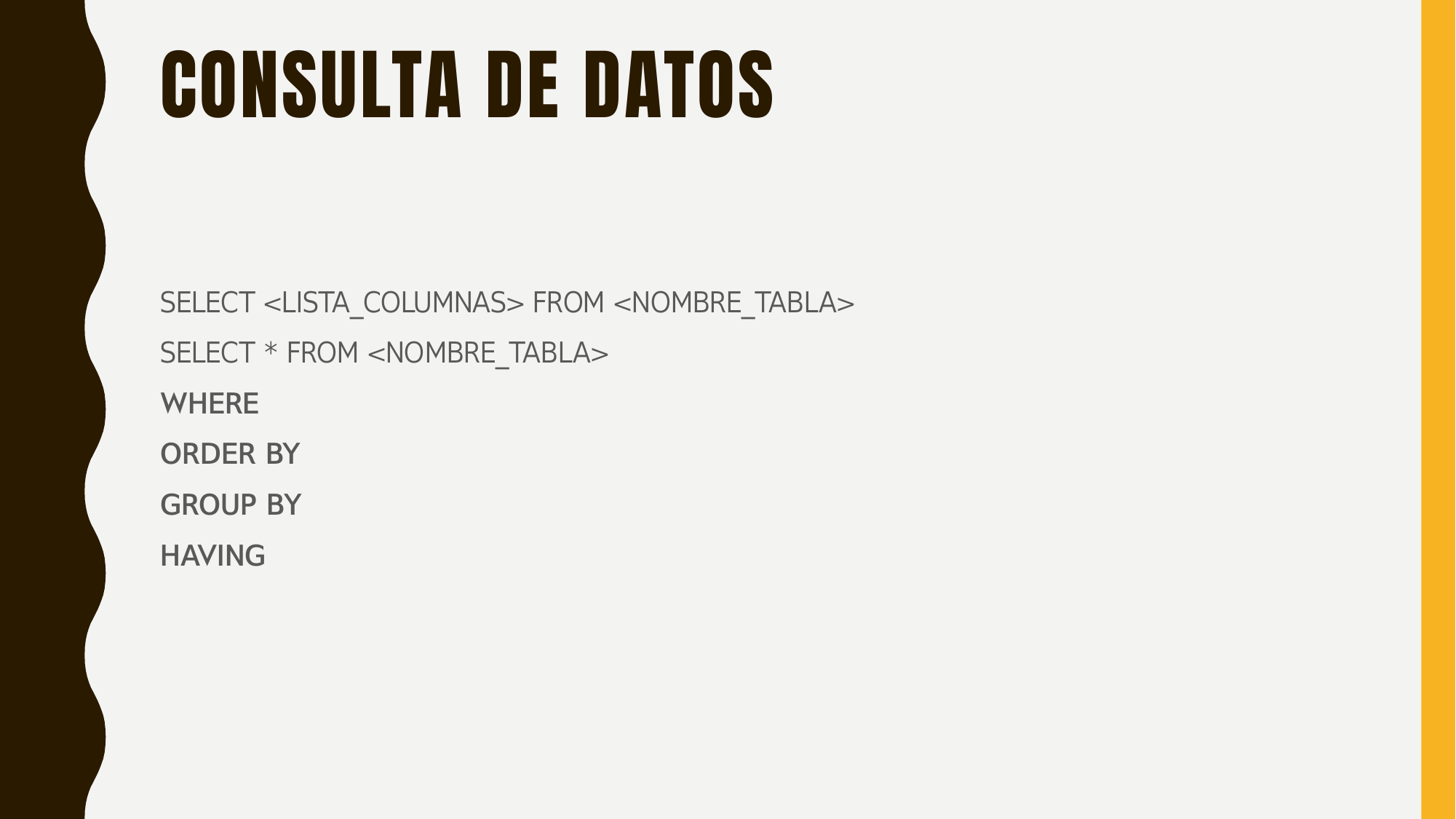

# Consulta de datos
SELECT <LISTA_COLUMNAS> FROM <NOMBRE_TABLA>
SELECT * FROM <NOMBRE_TABLA>
WHERE
ORDER BY
GROUP BY
HAVING